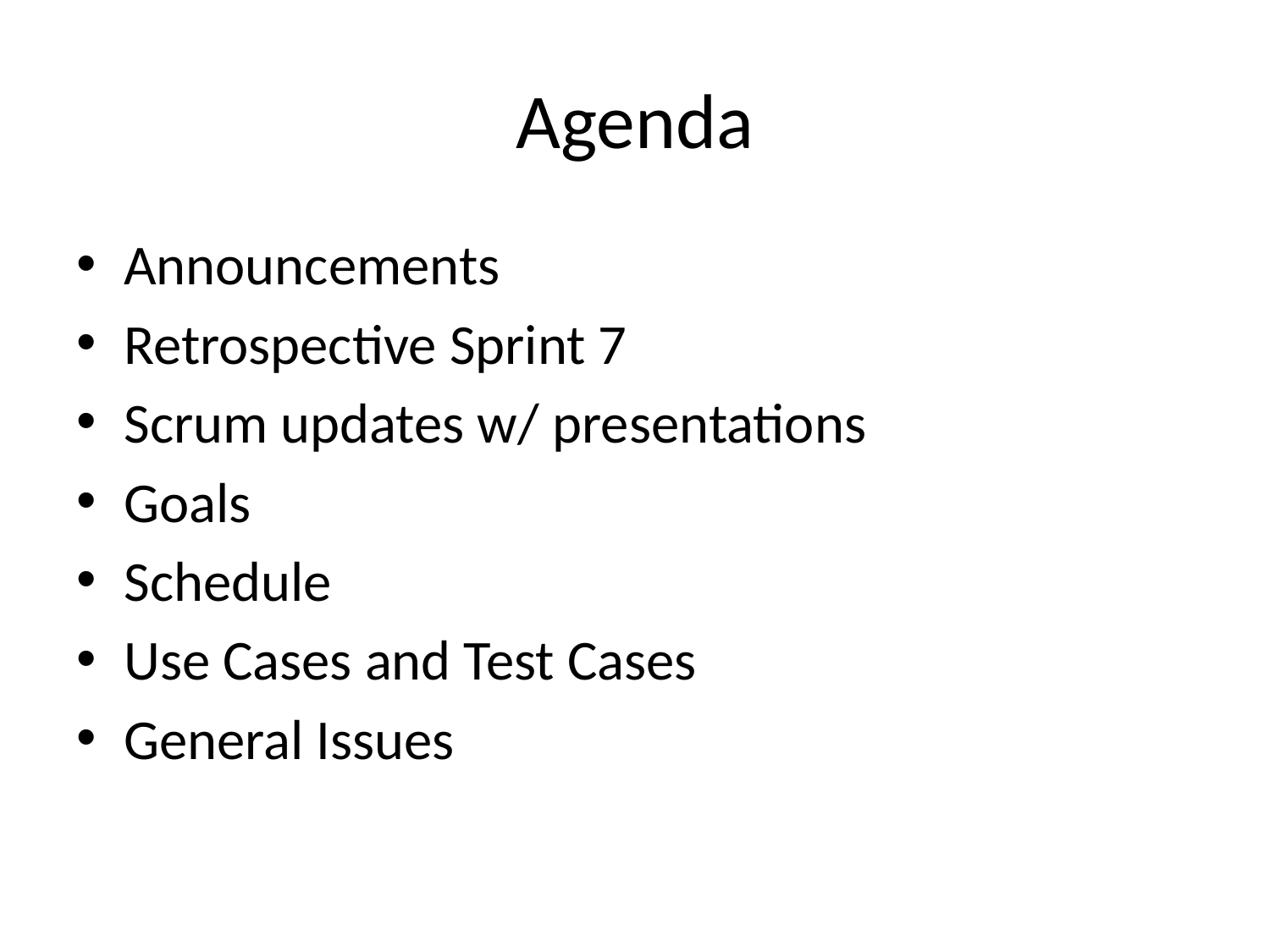

# Agenda
Announcements
Retrospective Sprint 7
Scrum updates w/ presentations
Goals
Schedule
Use Cases and Test Cases
General Issues